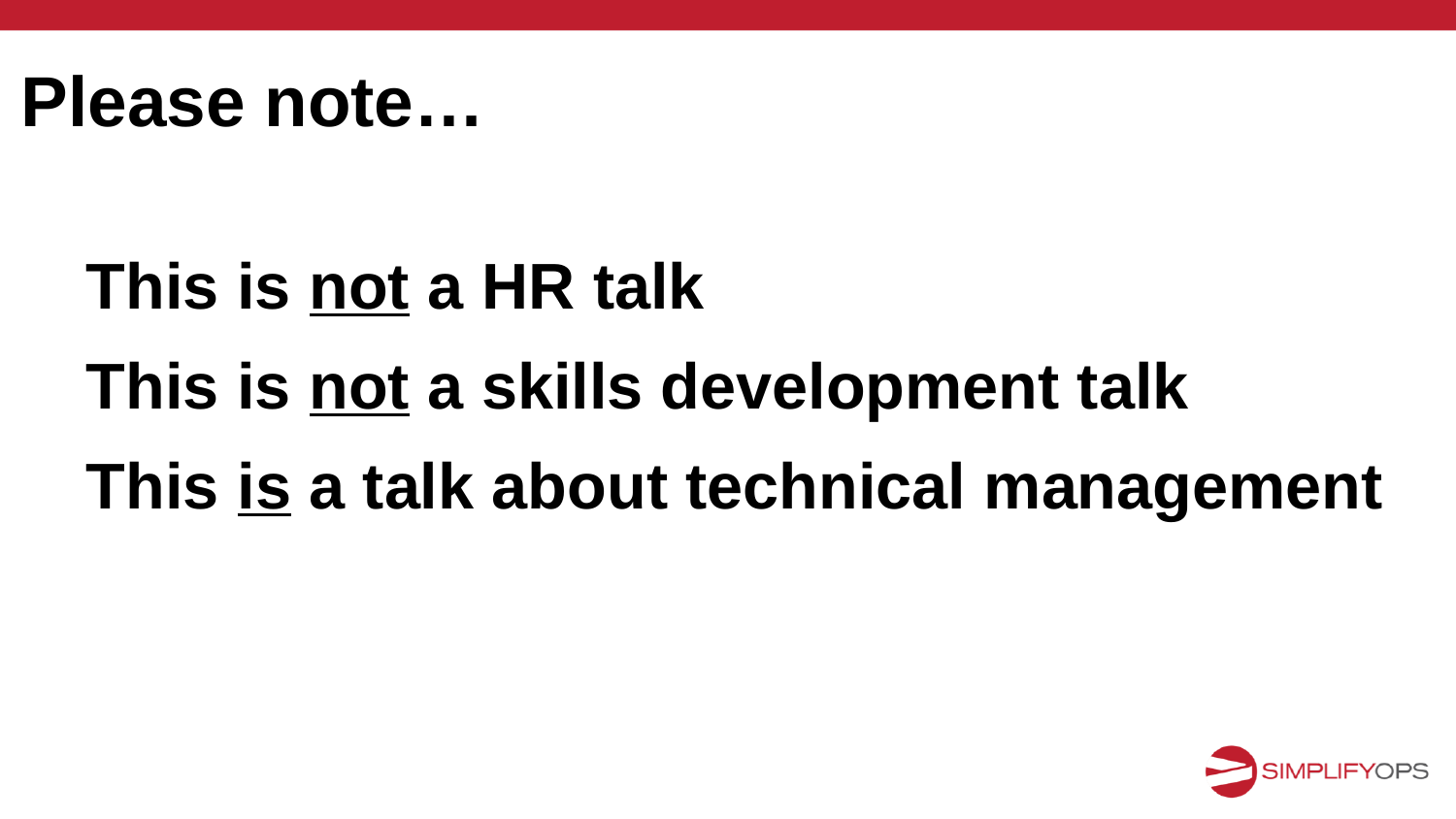

Please note…
This is not a HR talk
This is not a skills development talk
This is a talk about technical management